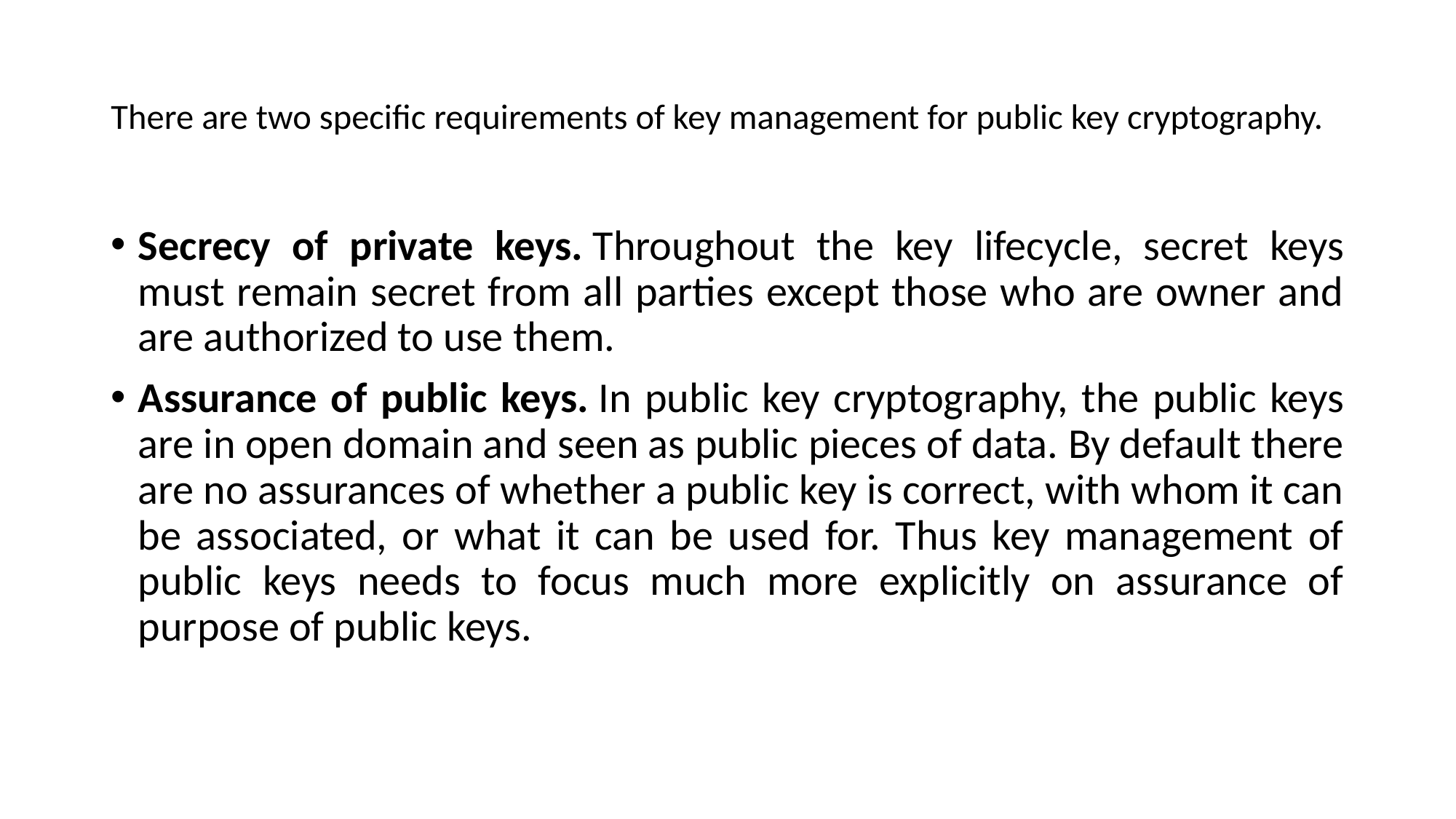

# There are two specific requirements of key management for public key cryptography.
Secrecy of private keys. Throughout the key lifecycle, secret keys must remain secret from all parties except those who are owner and are authorized to use them.
Assurance of public keys. In public key cryptography, the public keys are in open domain and seen as public pieces of data. By default there are no assurances of whether a public key is correct, with whom it can be associated, or what it can be used for. Thus key management of public keys needs to focus much more explicitly on assurance of purpose of public keys.